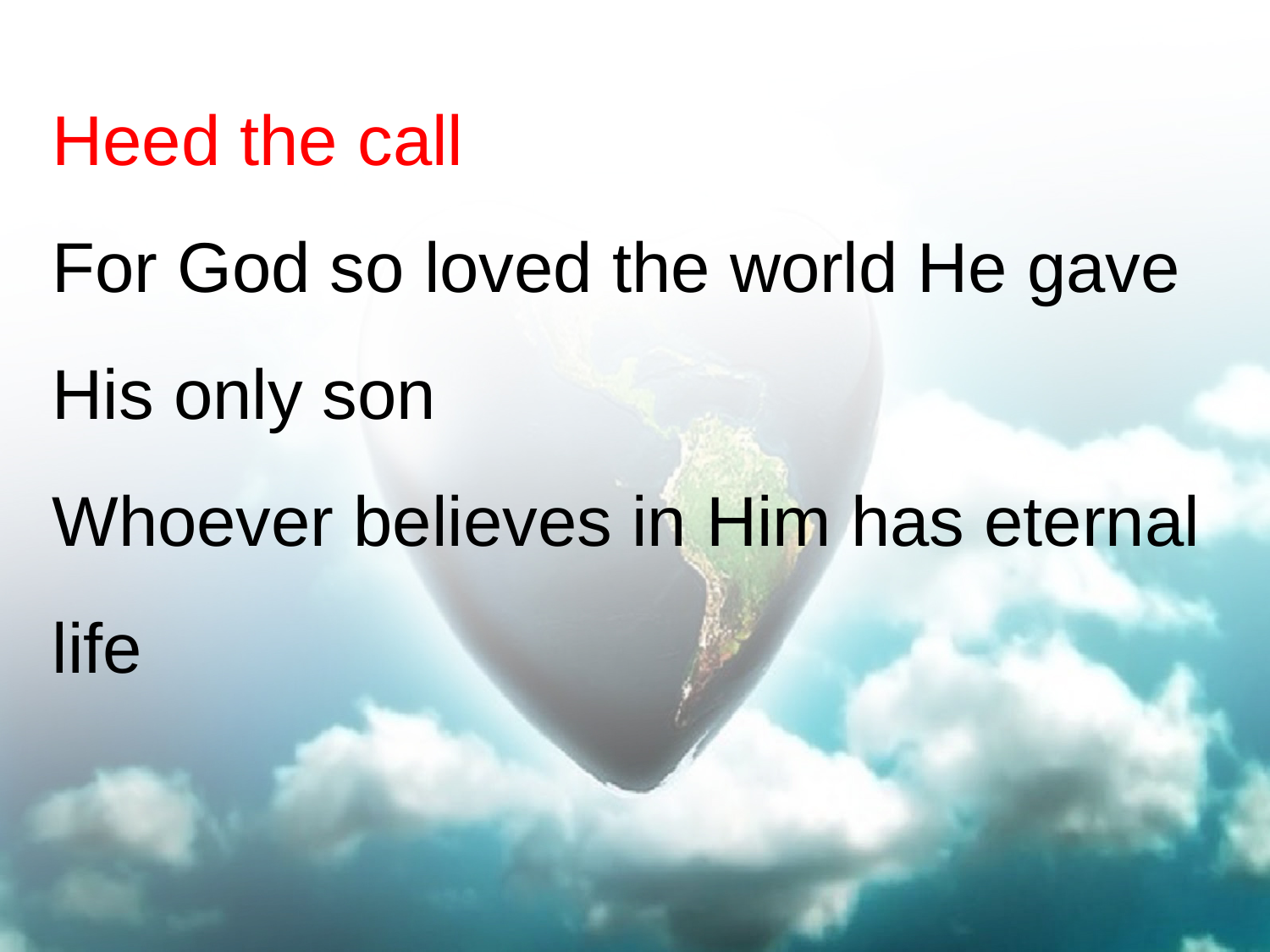

Heed the call
For God so loved the world He gave His only son
Whoever believes in Him has eternal life